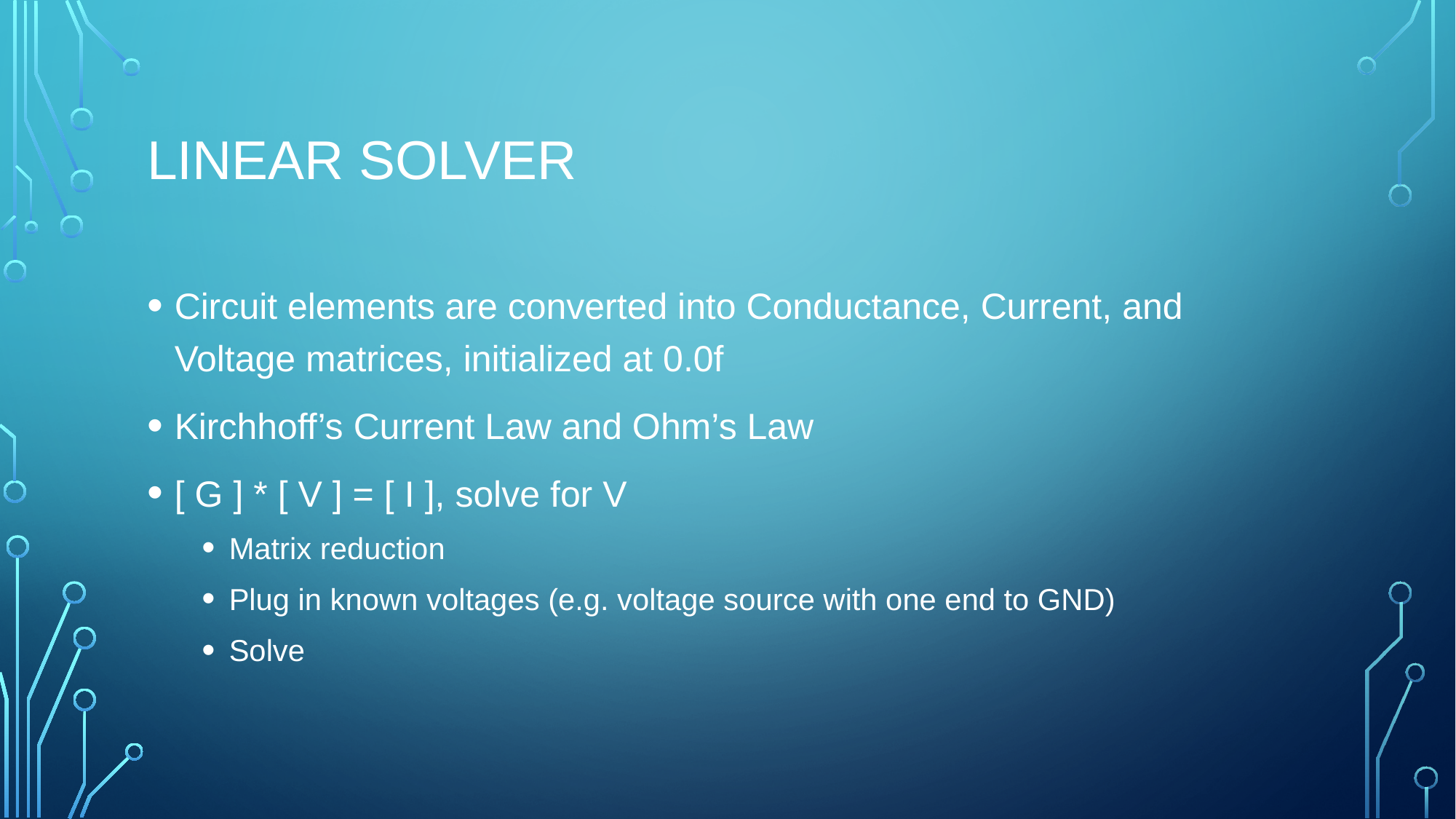

# Linear Solver
Circuit elements are converted into Conductance, Current, and Voltage matrices, initialized at 0.0f
Kirchhoff’s Current Law and Ohm’s Law
[ G ] * [ V ] = [ I ], solve for V
Matrix reduction
Plug in known voltages (e.g. voltage source with one end to GND)
Solve